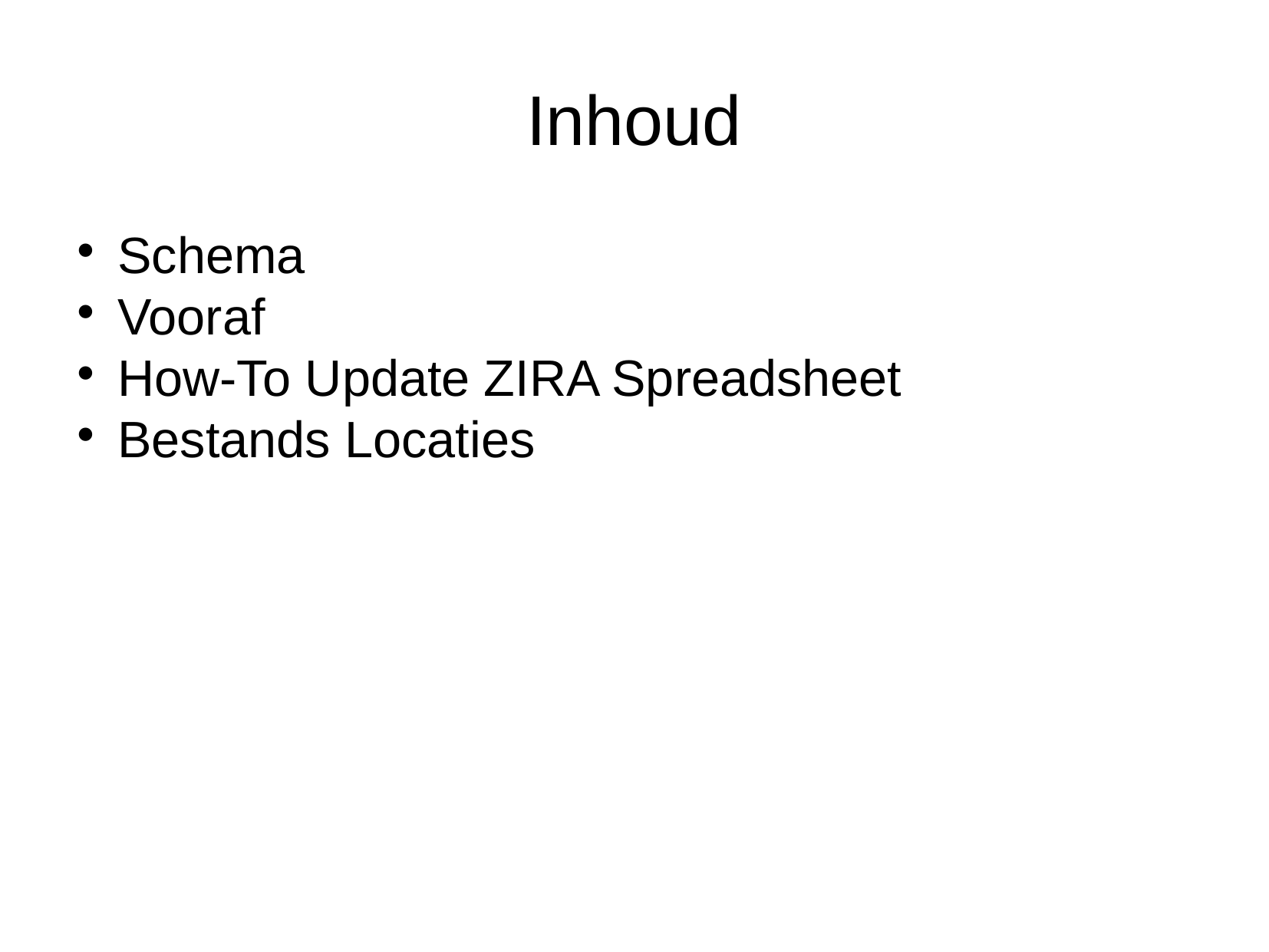

Inhoud
Schema
Vooraf
How-To Update ZIRA Spreadsheet
Bestands Locaties